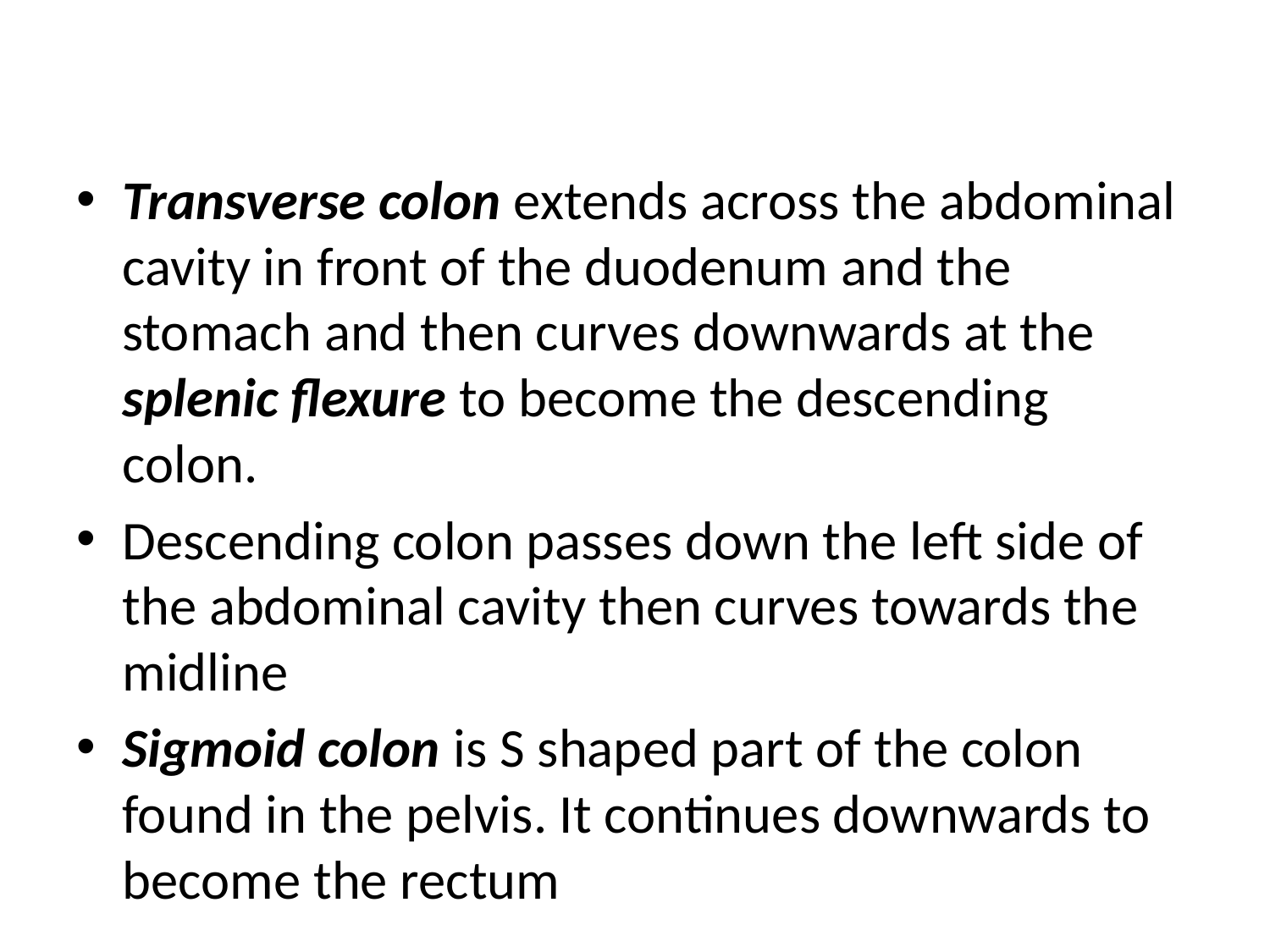

#
Transverse colon extends across the abdominal cavity in front of the duodenum and the stomach and then curves downwards at the splenic flexure to become the descending colon.
Descending colon passes down the left side of the abdominal cavity then curves towards the midline
Sigmoid colon is S shaped part of the colon found in the pelvis. It continues downwards to become the rectum